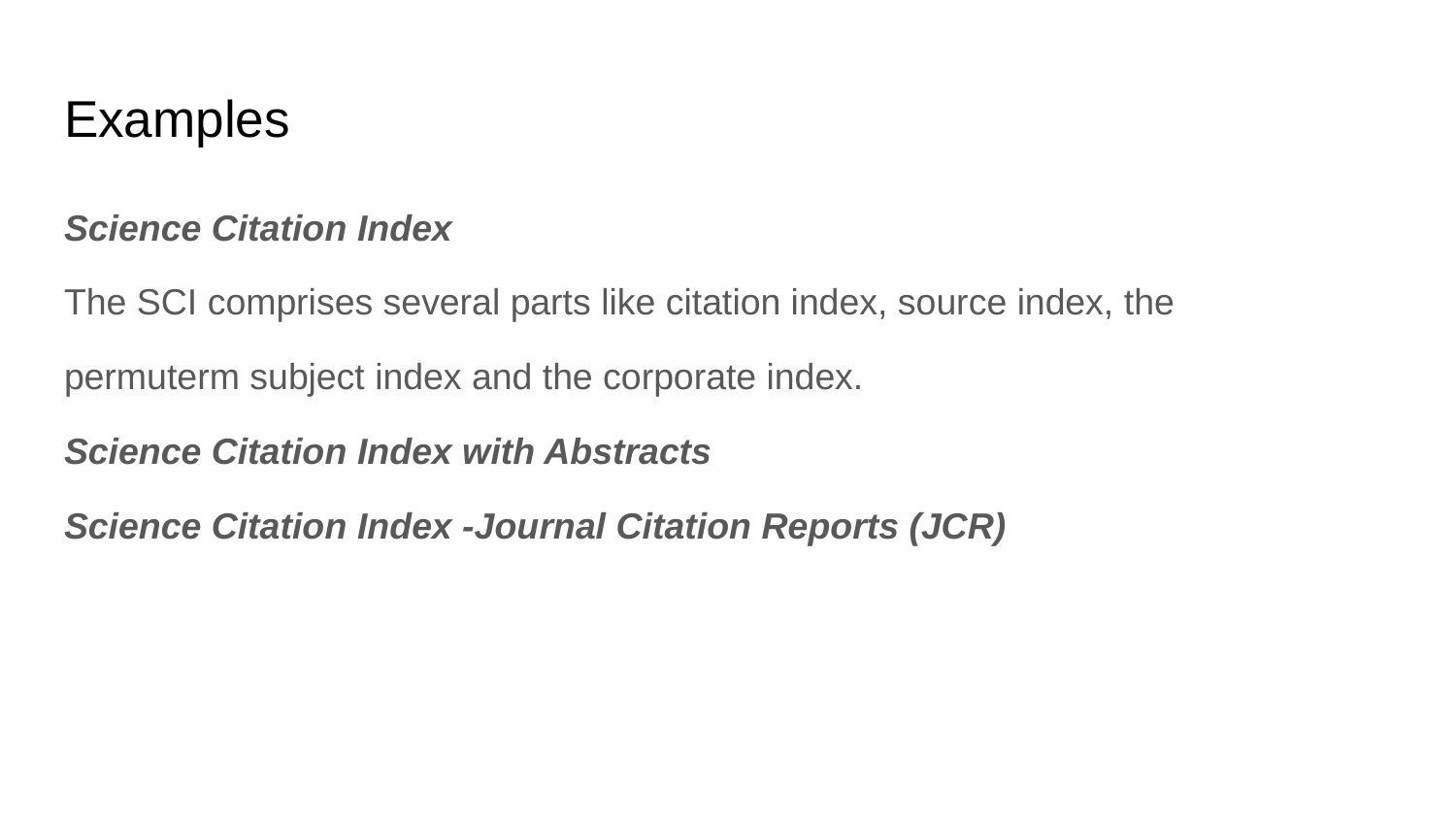

# Examples
Science Citation Index
The SCI comprises several parts like citation index, source index, the
permuterm subject index and the corporate index.
Science Citation Index with Abstracts
Science Citation Index -Journal Citation Reports (JCR)